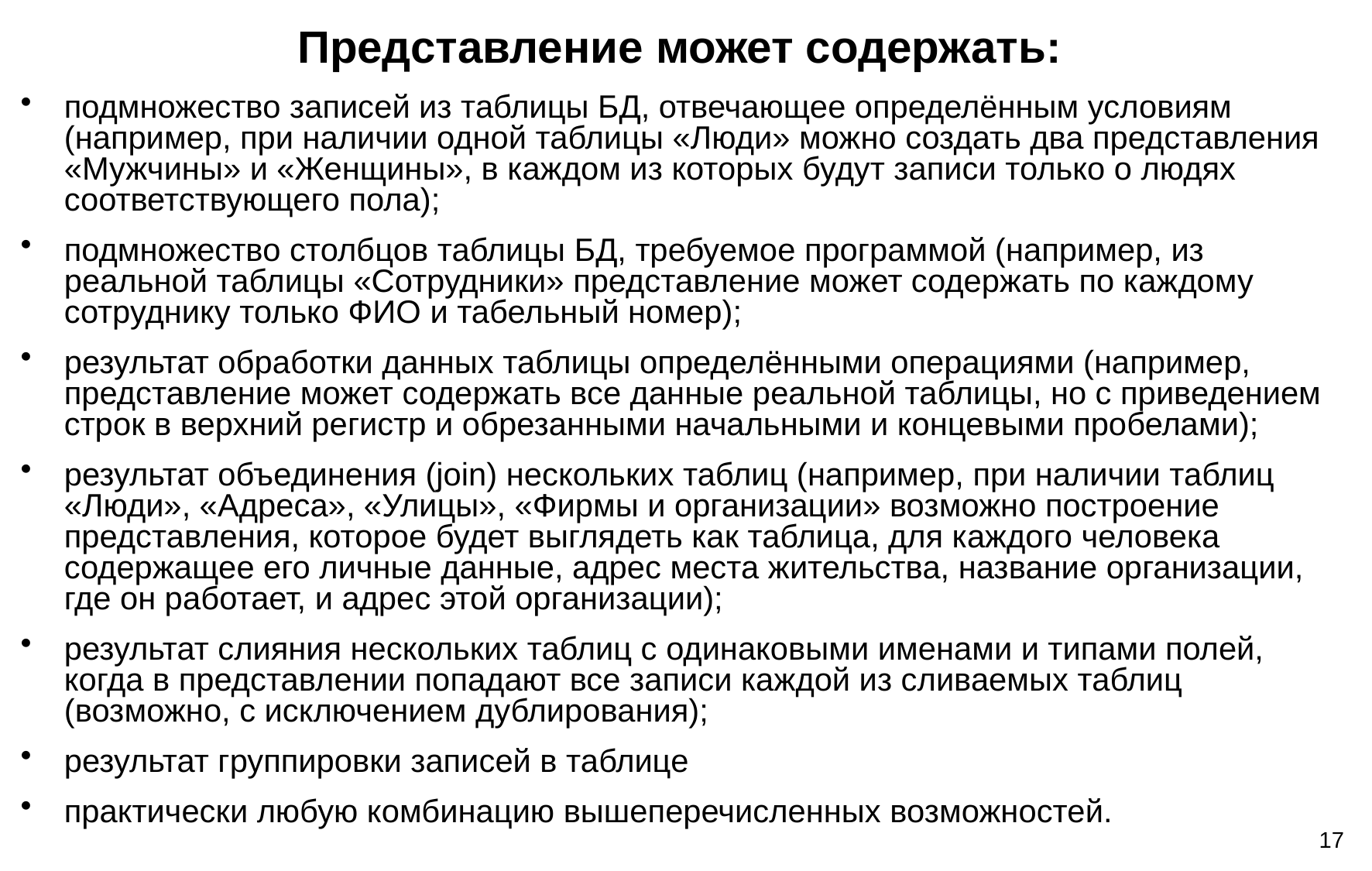

# Представление может содержать:
подмножество записей из таблицы БД, отвечающее определённым условиям (например, при наличии одной таблицы «Люди» можно создать два представления «Мужчины» и «Женщины», в каждом из которых будут записи только о людях соответствующего пола);
подмножество столбцов таблицы БД, требуемое программой (например, из реальной таблицы «Сотрудники» представление может содержать по каждому сотруднику только ФИО и табельный номер);
результат обработки данных таблицы определёнными операциями (например, представление может содержать все данные реальной таблицы, но с приведением строк в верхний регистр и обрезанными начальными и концевыми пробелами);
результат объединения (join) нескольких таблиц (например, при наличии таблиц «Люди», «Адреса», «Улицы», «Фирмы и организации» возможно построение представления, которое будет выглядеть как таблица, для каждого человека содержащее его личные данные, адрес места жительства, название организации, где он работает, и адрес этой организации);
результат слияния нескольких таблиц с одинаковыми именами и типами полей, когда в представлении попадают все записи каждой из сливаемых таблиц (возможно, с исключением дублирования);
результат группировки записей в таблице
практически любую комбинацию вышеперечисленных возможностей.
17